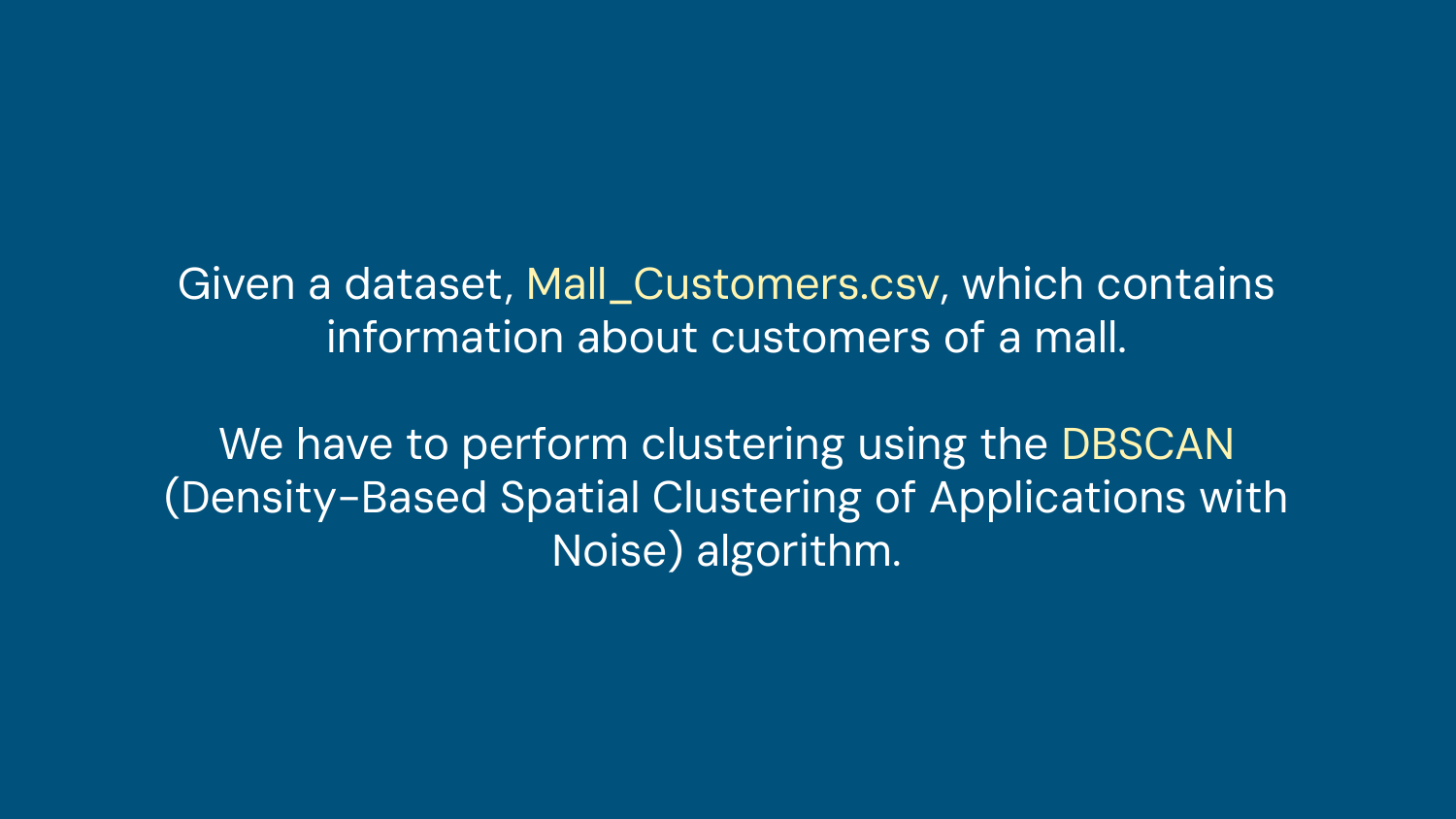

Given a dataset, Mall_Customers.csv, which contains information about customers of a mall.

We have to perform clustering using the DBSCAN (Density-Based Spatial Clustering of Applications with Noise) algorithm.